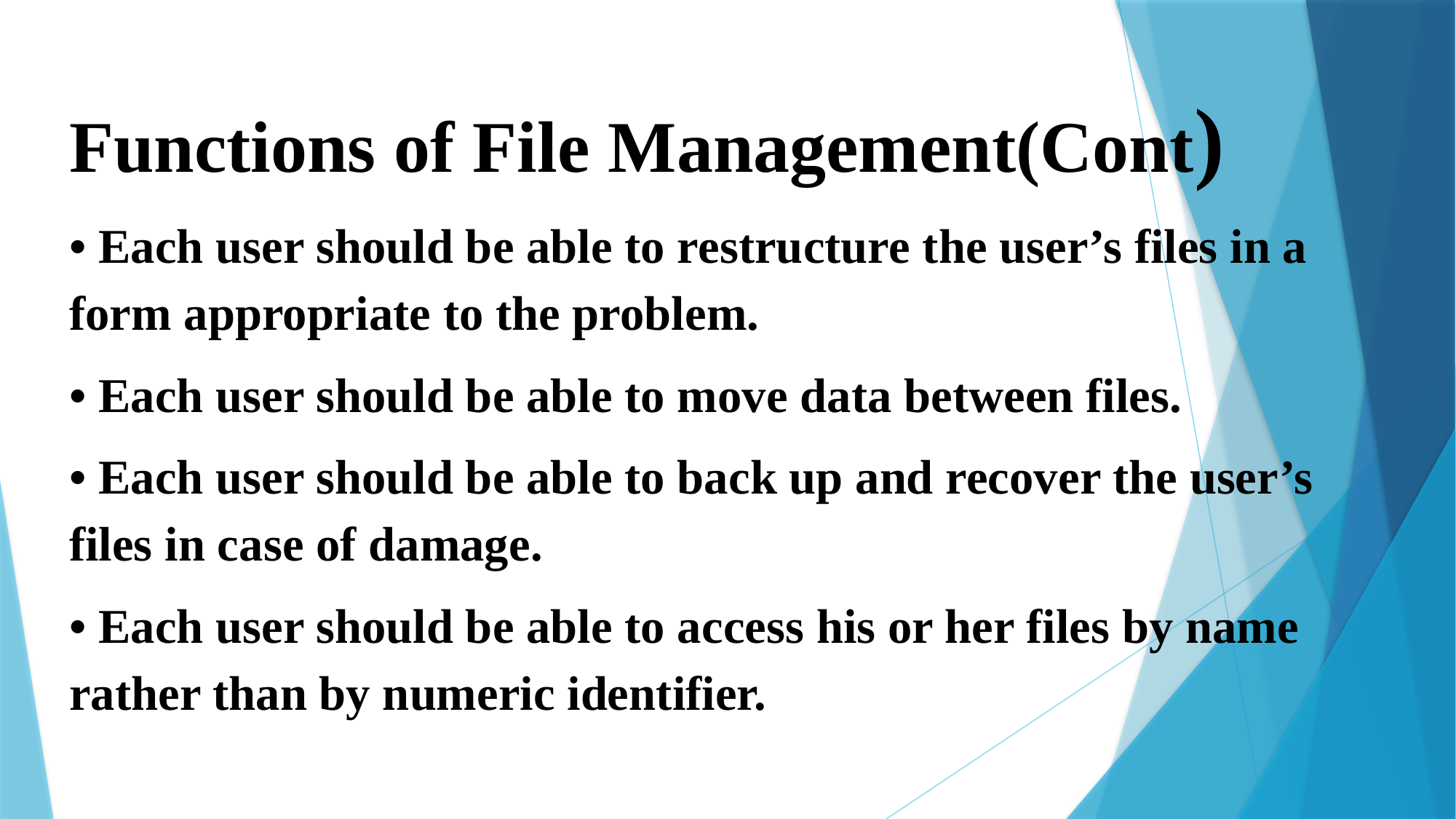

Functions of File Management(Cont)
• Each user should be able to restructure the user’s files in a form appropriate to the problem.
• Each user should be able to move data between files.
• Each user should be able to back up and recover the user’s files in case of damage.
• Each user should be able to access his or her files by name rather than by numeric identifier.